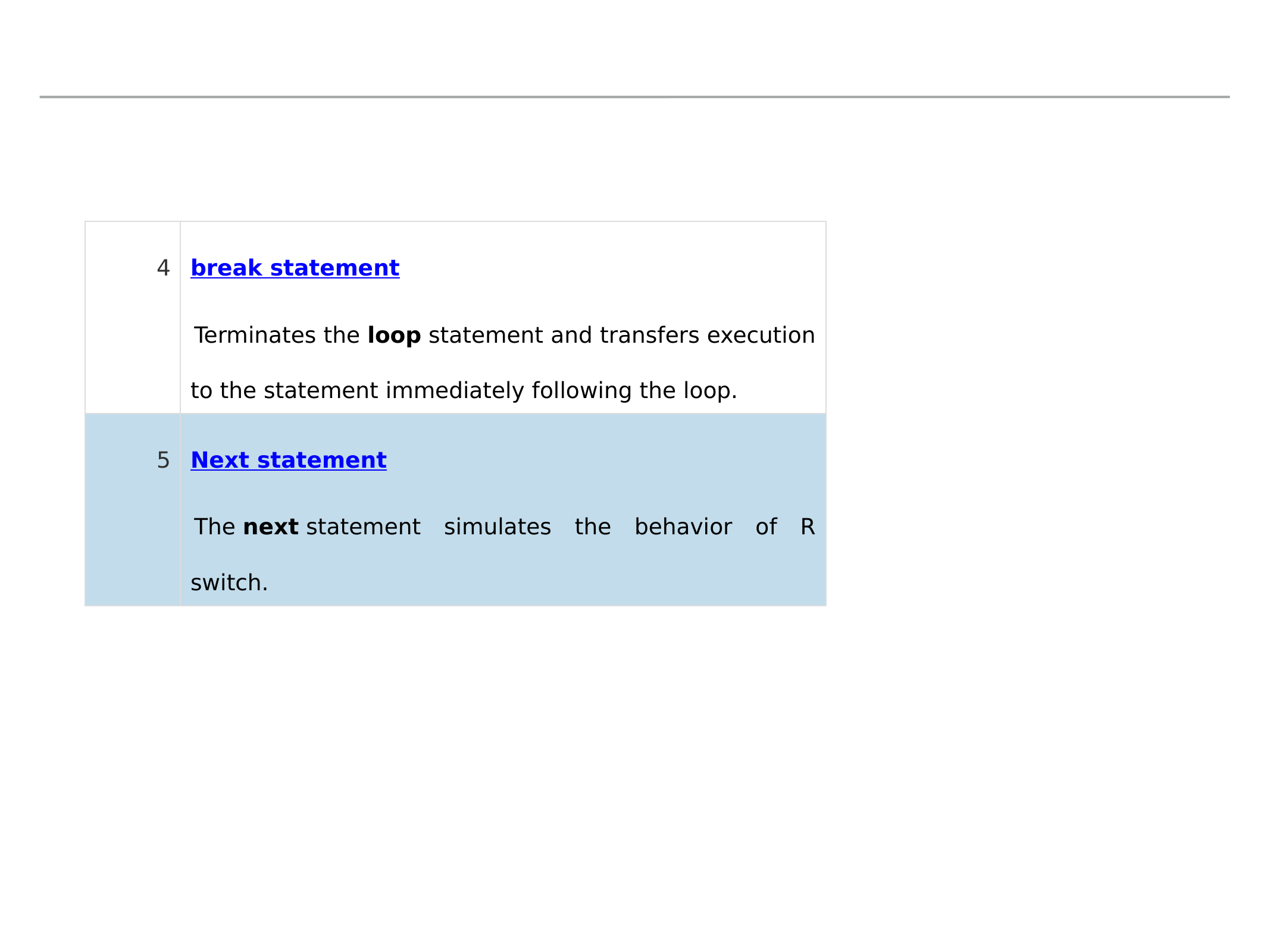

| 4 | break statement Terminates the loop statement and transfers execution to the statement immediately following the loop. |
| --- | --- |
| 5 | Next statement The next statement simulates the behavior of R switch. |